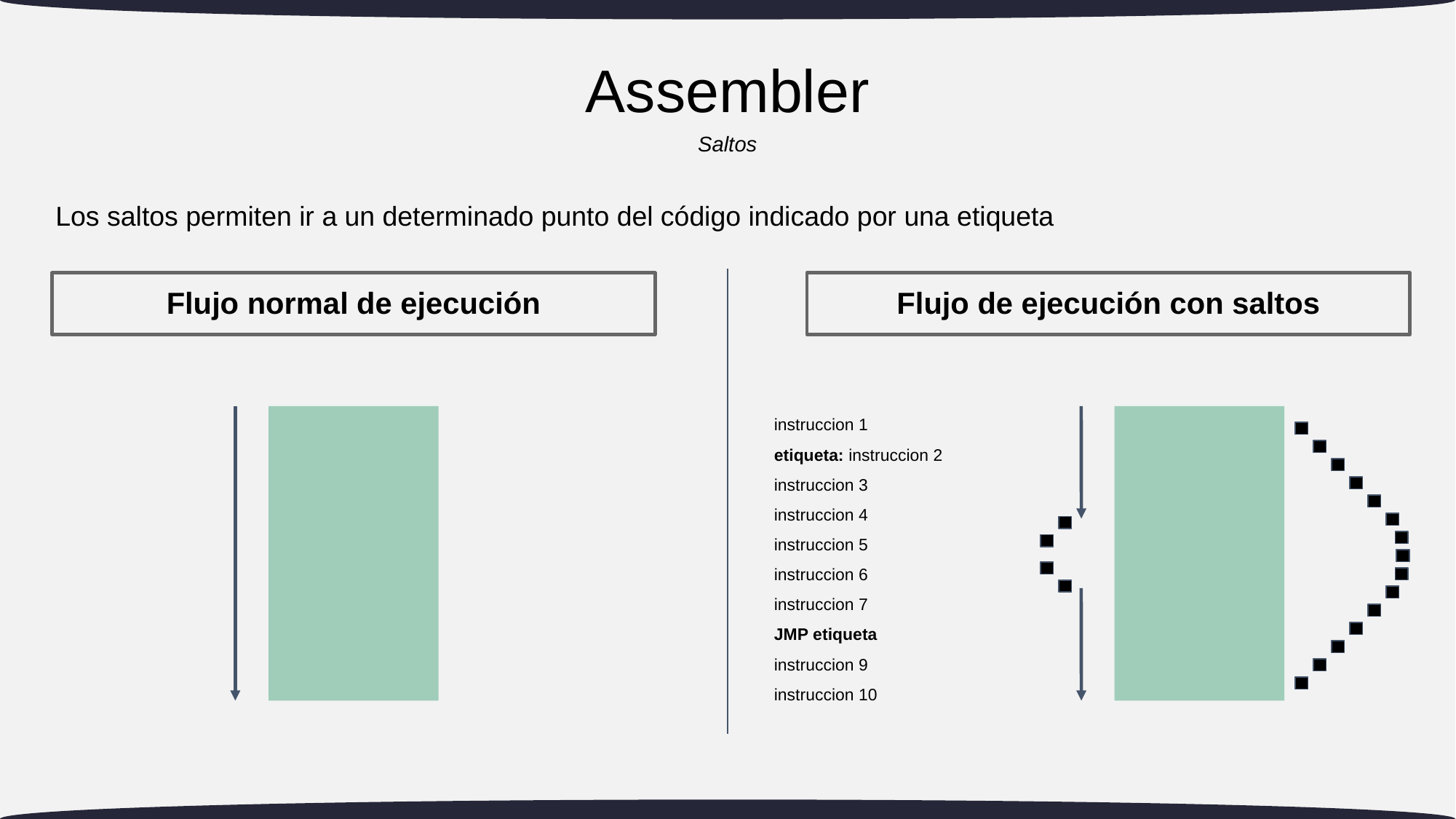

# Assembler
Saltos
Los saltos permiten ir a un determinado punto del código indicado por una etiqueta
Flujo de ejecución con saltos
instruccion 1
etiqueta: instruccion 2
instruccion 3
instruccion 4
instruccion 5
instruccion 6
instruccion 7
JMP etiqueta
instruccion 9
instruccion 10

Flujo normal de ejecución